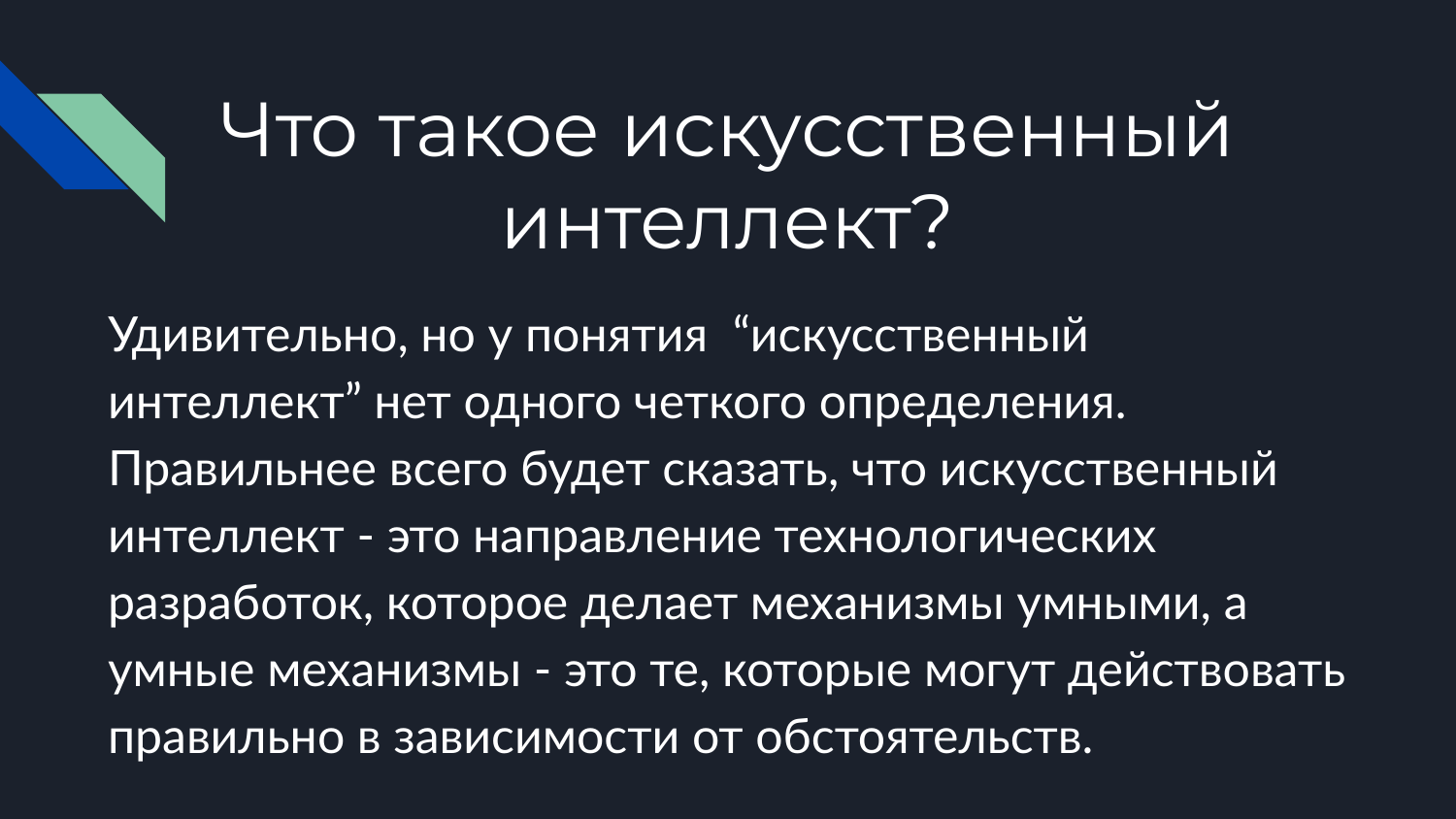

# Что такое искусственный интеллект?
Удивительно, но у понятия  “искусственный интеллект” нет одного четкого определения. Правильнее всего будет сказать, что искусственный интеллект - это направление технологических разработок, которое делает механизмы умными, а умные механизмы - это те, которые могут действовать правильно в зависимости от обстоятельств.